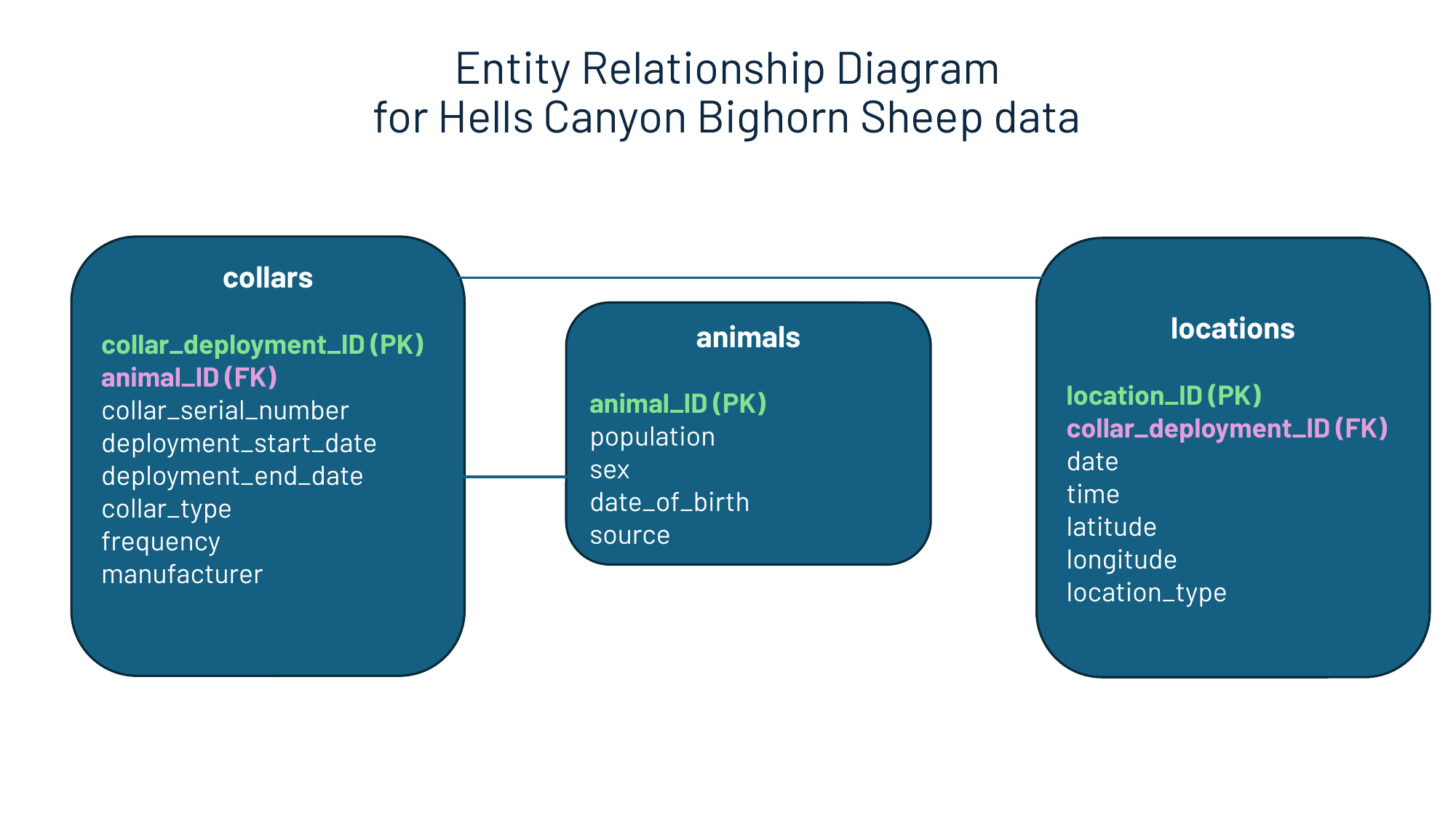

# Entity Relationship Diagram for Hells Canyon Bighorn Sheep data
collars

collar_deployment_ID (PK)
animal_ID (FK)
collar_serial_number
deployment_start_date
deployment_end_date
collar_type
frequency
manufacturer

locations

location_ID (PK)
collar_deployment_ID (FK)
date
time
latitude
longitude
location_type
animals

animal_ID (PK)
population
sex
date_of_birth
source